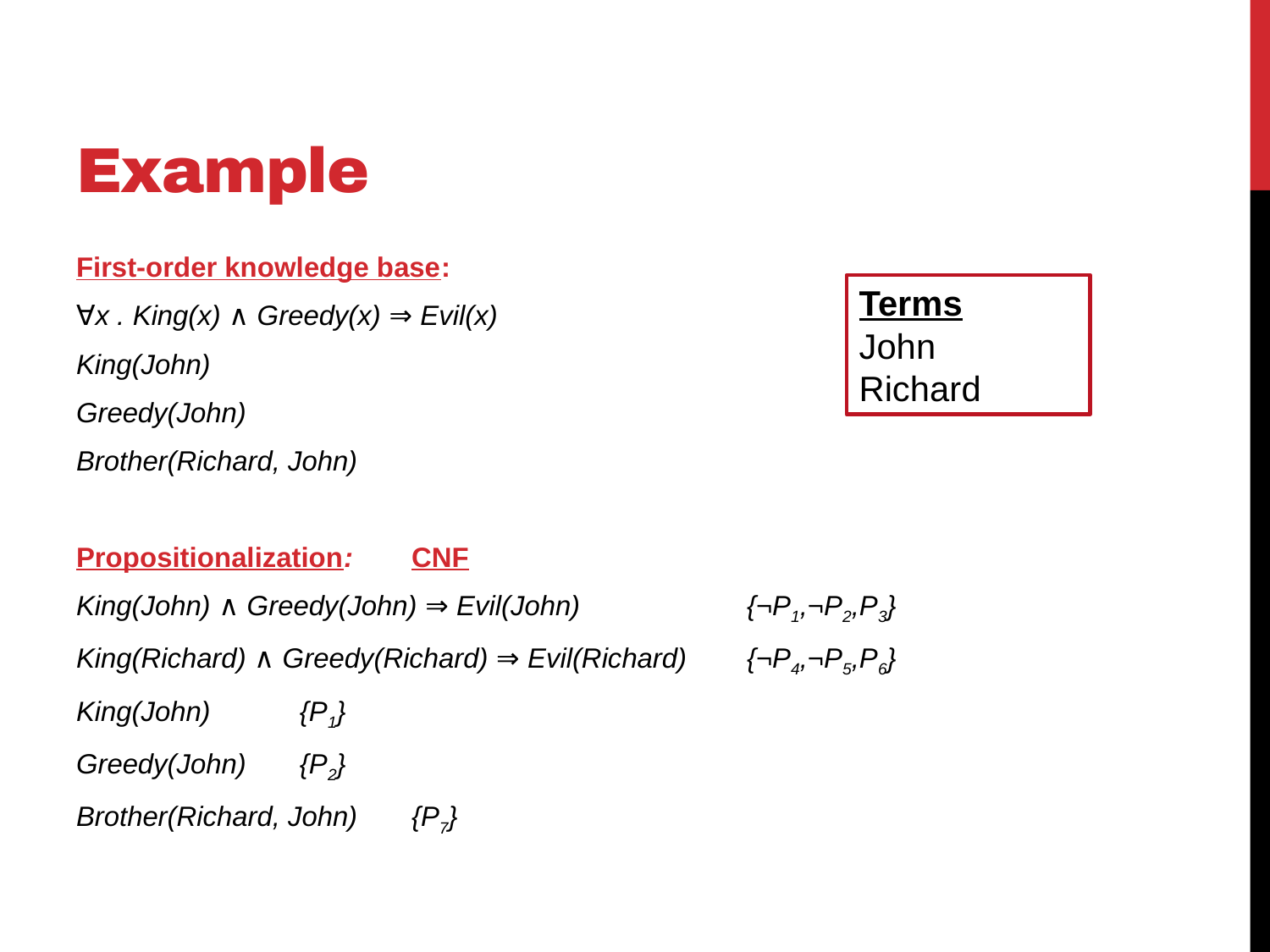

# Example
First-order knowledge base:
∀x . King(x) ∧ Greedy(x) ⇒ Evil(x)
King(John)
Greedy(John)
Brother(Richard, John)

Propositionalization:				CNF
King(John) ∧ Greedy(John) ⇒ Evil(John)		{¬P1,¬P2,P3}
King(Richard) ∧ Greedy(Richard) ⇒ Evil(Richard)	{¬P4,¬P5,P6}
King(John)					{P1}
Greedy(John)					{P2}
Brother(Richard, John)				{P7}
Terms
John
Richard